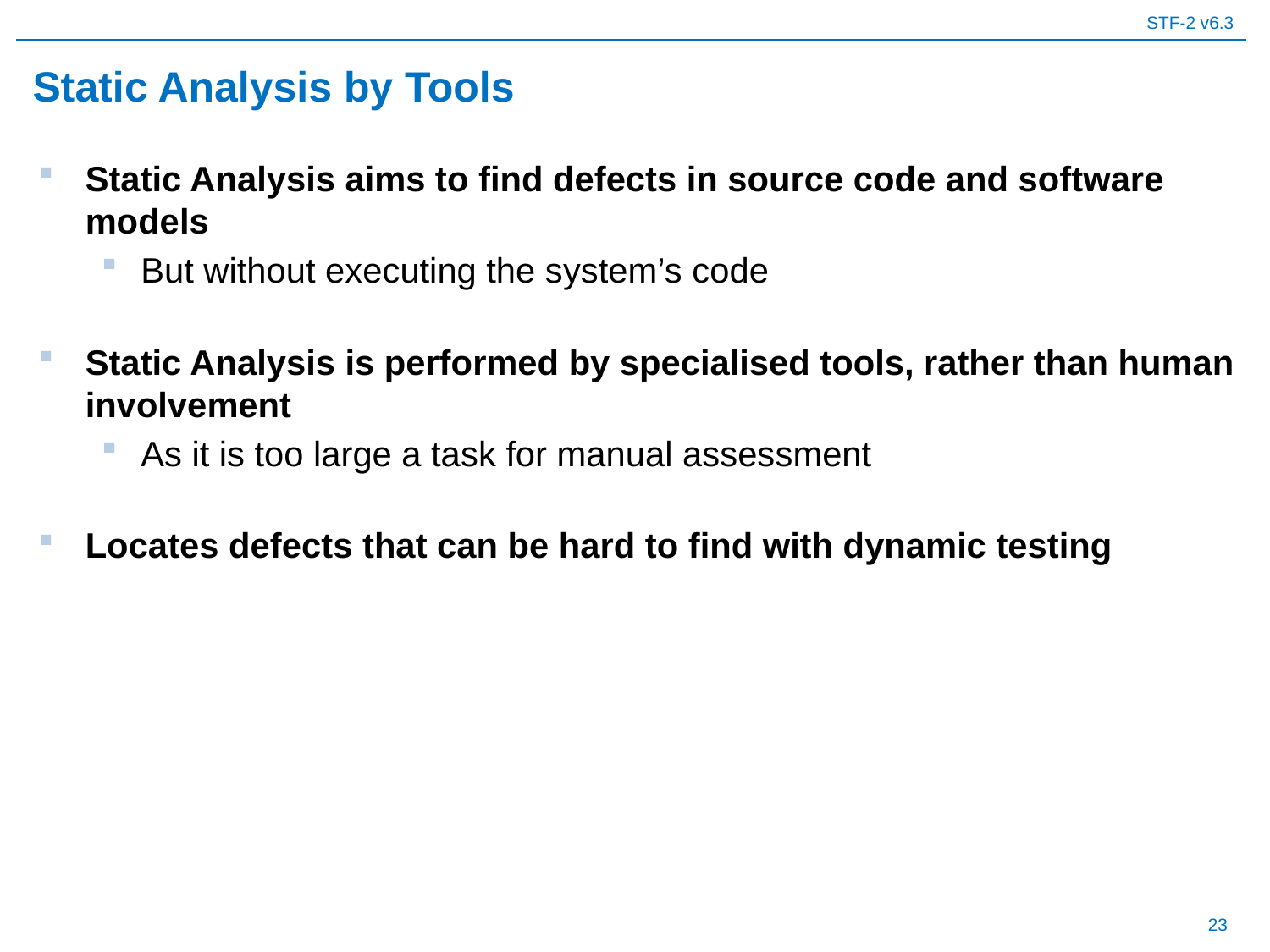

# Static Analysis by Tools
Static Analysis aims to find defects in source code and software models
But without executing the system’s code
Static Analysis is performed by specialised tools, rather than human involvement
As it is too large a task for manual assessment
Locates defects that can be hard to find with dynamic testing